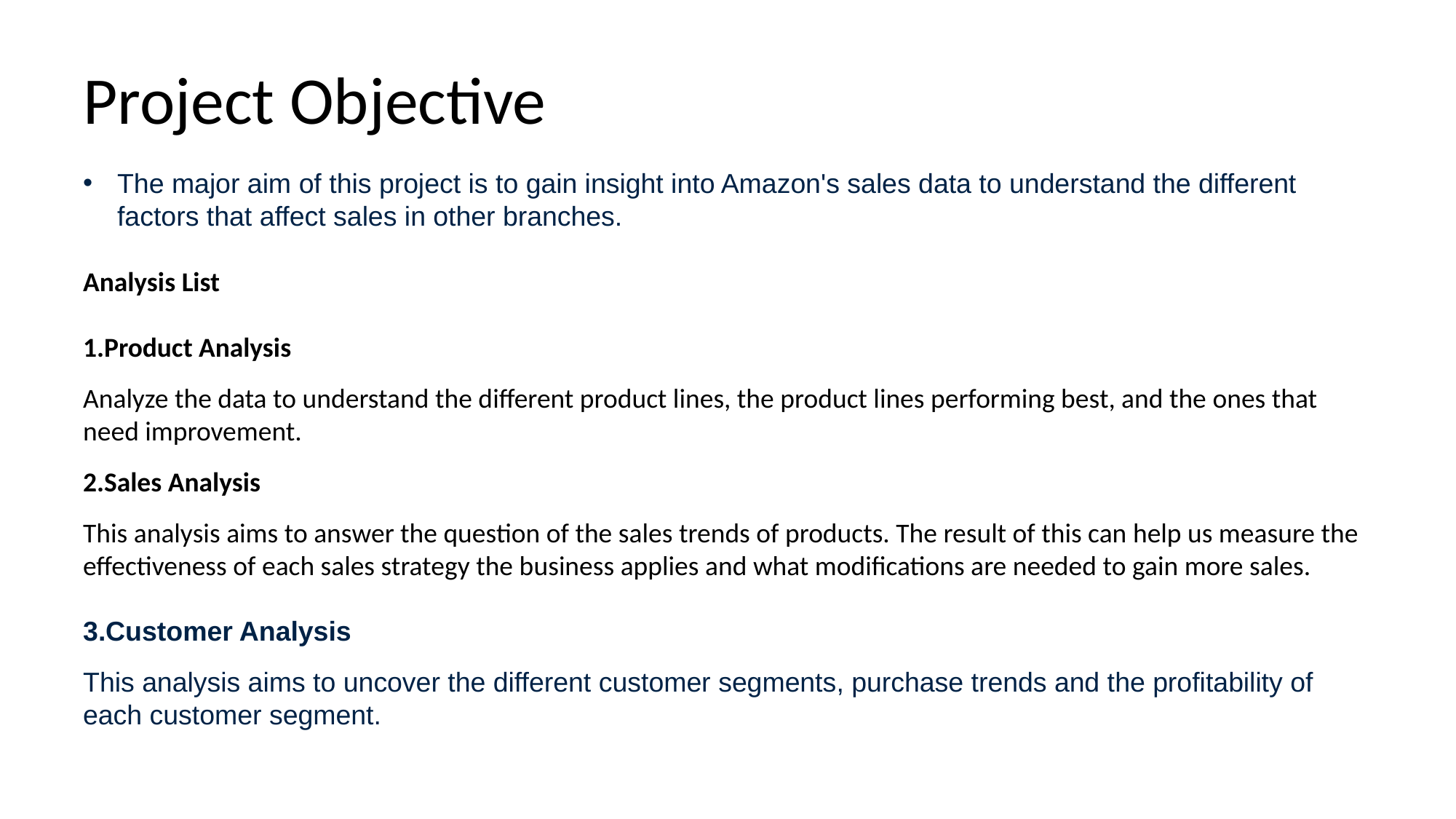

# Project Objective
The major aim of this project is to gain insight into Amazon's sales data to understand the different factors that affect sales in other branches.

Analysis List
Product Analysis
Analyze the data to understand the different product lines, the product lines performing best, and the ones that need improvement.
Sales Analysis
This analysis aims to answer the question of the sales trends of products. The result of this can help us measure the effectiveness of each sales strategy the business applies and what modifications are needed to gain more sales.
Customer Analysis
This analysis aims to uncover the different customer segments, purchase trends and the profitability of each customer segment.